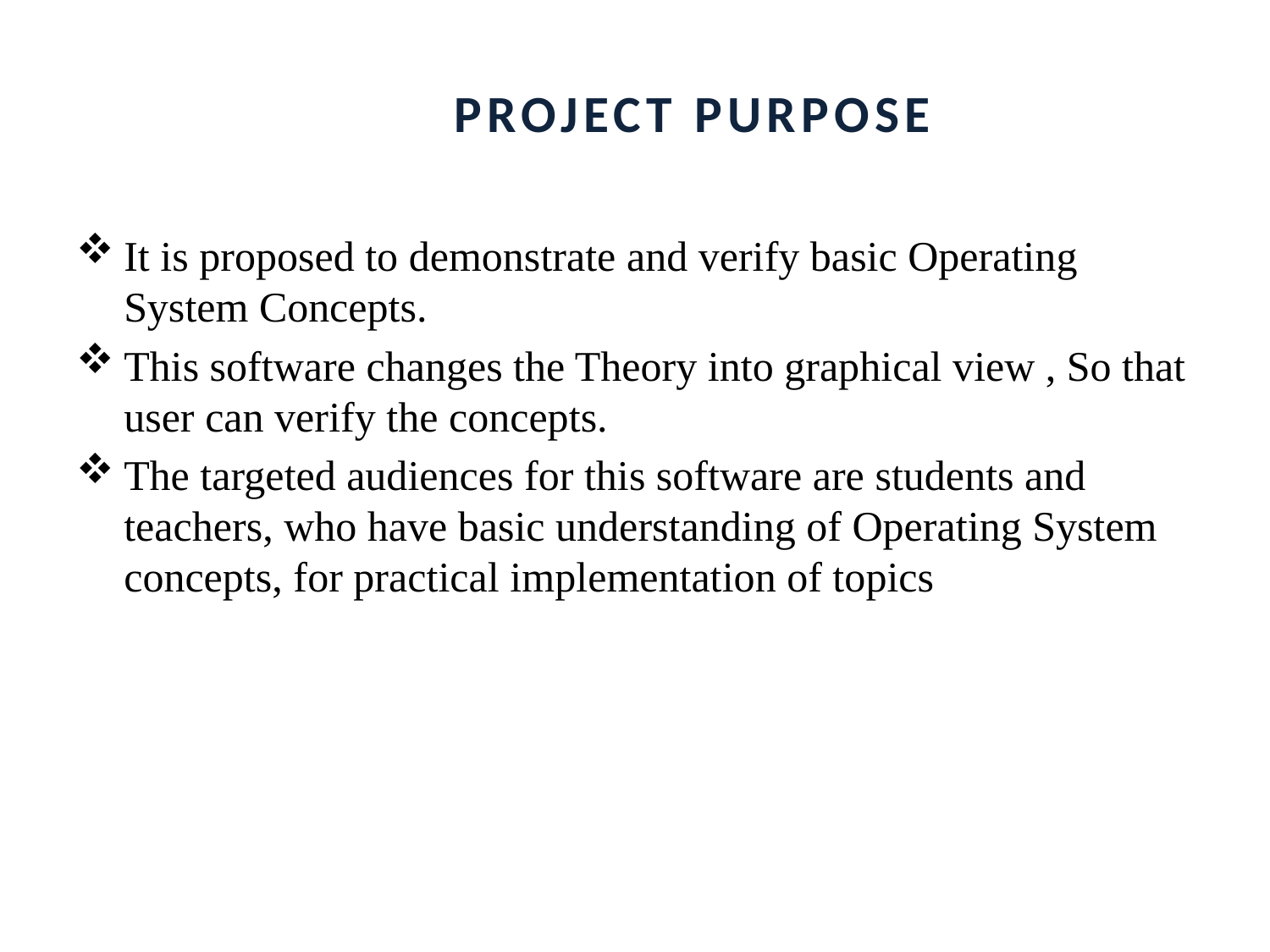

# PROJECT PURPOSE
It is proposed to demonstrate and verify basic Operating System Concepts.
This software changes the Theory into graphical view , So that user can verify the concepts.
The targeted audiences for this software are students and teachers, who have basic understanding of Operating System concepts, for practical implementation of topics